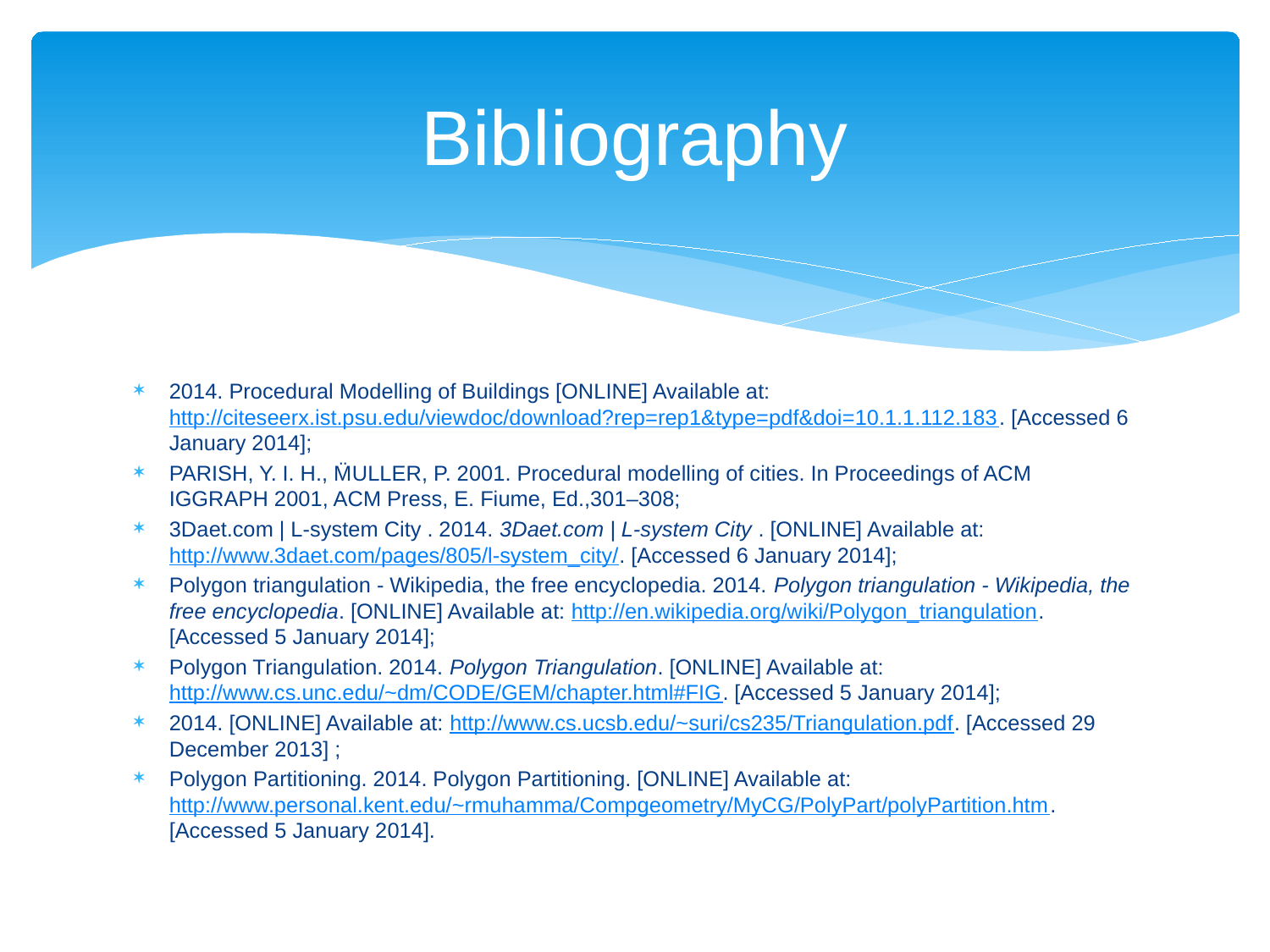

# Bibliography
2014. Procedural Modelling of Buildings [ONLINE] Available at: http://citeseerx.ist.psu.edu/viewdoc/download?rep=rep1&type=pdf&doi=10.1.1.112.183. [Accessed 6 January 2014];
PARISH, Y. I. H., M̈ULLER, P. 2001. Procedural modelling of cities. In Proceedings of ACM IGGRAPH 2001, ACM Press, E. Fiume, Ed.,301–308;
3Daet.com | L-system City . 2014. 3Daet.com | L-system City . [ONLINE] Available at: http://www.3daet.com/pages/805/l-system_city/. [Accessed 6 January 2014];
Polygon triangulation - Wikipedia, the free encyclopedia. 2014. Polygon triangulation - Wikipedia, the free encyclopedia. [ONLINE] Available at: http://en.wikipedia.org/wiki/Polygon_triangulation. [Accessed 5 January 2014];
Polygon Triangulation. 2014. Polygon Triangulation. [ONLINE] Available at: http://www.cs.unc.edu/~dm/CODE/GEM/chapter.html#FIG. [Accessed 5 January 2014];
2014. [ONLINE] Available at: http://www.cs.ucsb.edu/~suri/cs235/Triangulation.pdf. [Accessed 29 December 2013] ;
Polygon Partitioning. 2014. Polygon Partitioning. [ONLINE] Available at: http://www.personal.kent.edu/~rmuhamma/Compgeometry/MyCG/PolyPart/polyPartition.htm. [Accessed 5 January 2014].